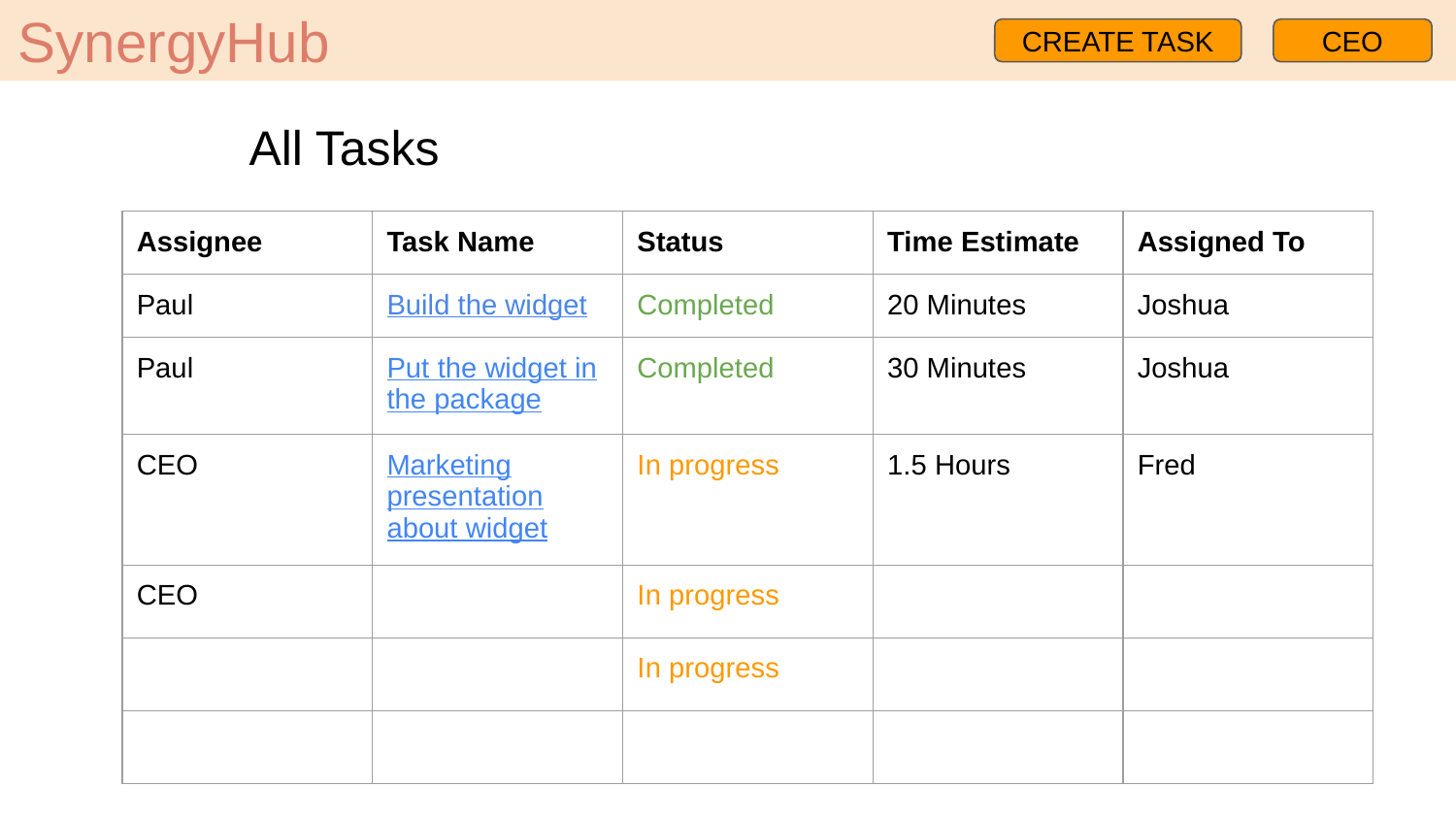

SynergyHub
CREATE TASK
CEO
All Tasks
| Assignee | Task Name | Status | Time Estimate | Assigned To |
| --- | --- | --- | --- | --- |
| Paul | Build the widget | Completed | 20 Minutes | Joshua |
| Paul | Put the widget in the package | Completed | 30 Minutes | Joshua |
| CEO | Marketing presentation about widget | In progress | 1.5 Hours | Fred |
| CEO |  | In progress |  |  |
|  |  | In progress |  |  |
|  |  |  |  |  |